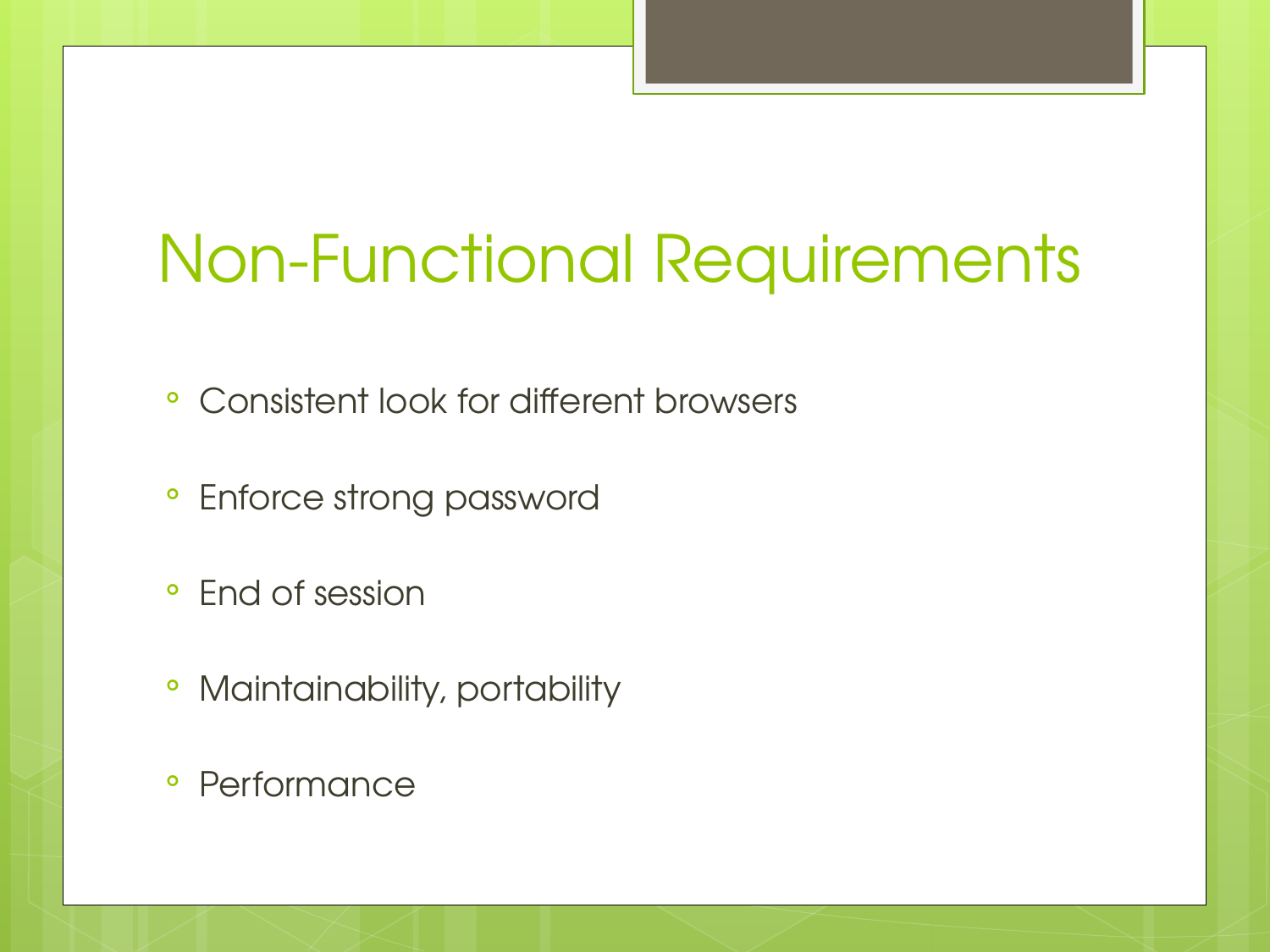

# Non-Functional Requirements

Consistent look for different browsers

Enforce strong password

End of session

Maintainability, portability

Performance